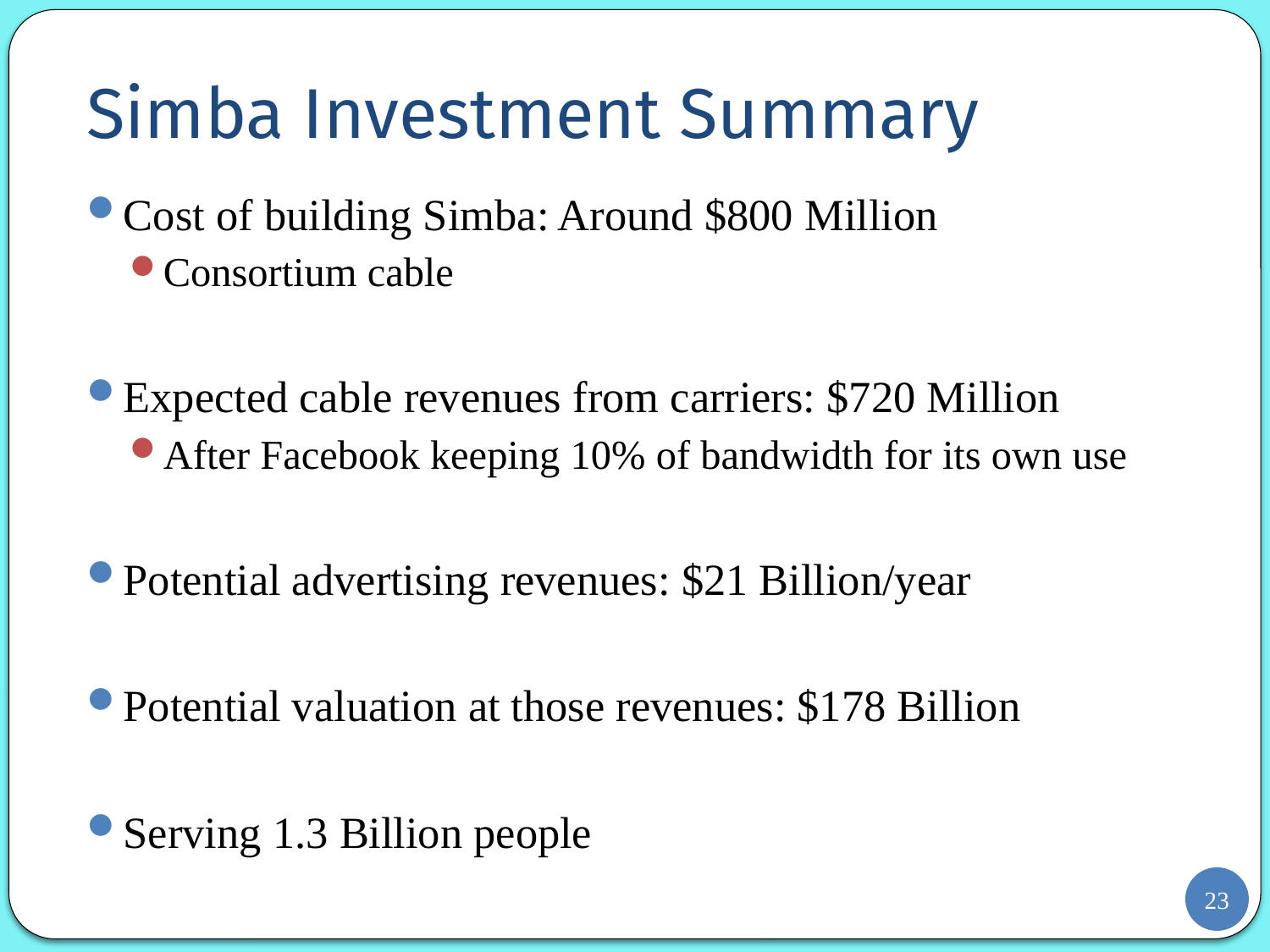

# Simba Investment Summary
Cost of building Simba: Around $800 Million
Consortium cable

Expected cable revenues from carriers: $720 Million
After Facebook keeping 10% of bandwidth for its own use

Potential advertising revenues: $21 Billion/year

Potential valuation at those revenues: $178 Billion

Serving 1.3 Billion people
23